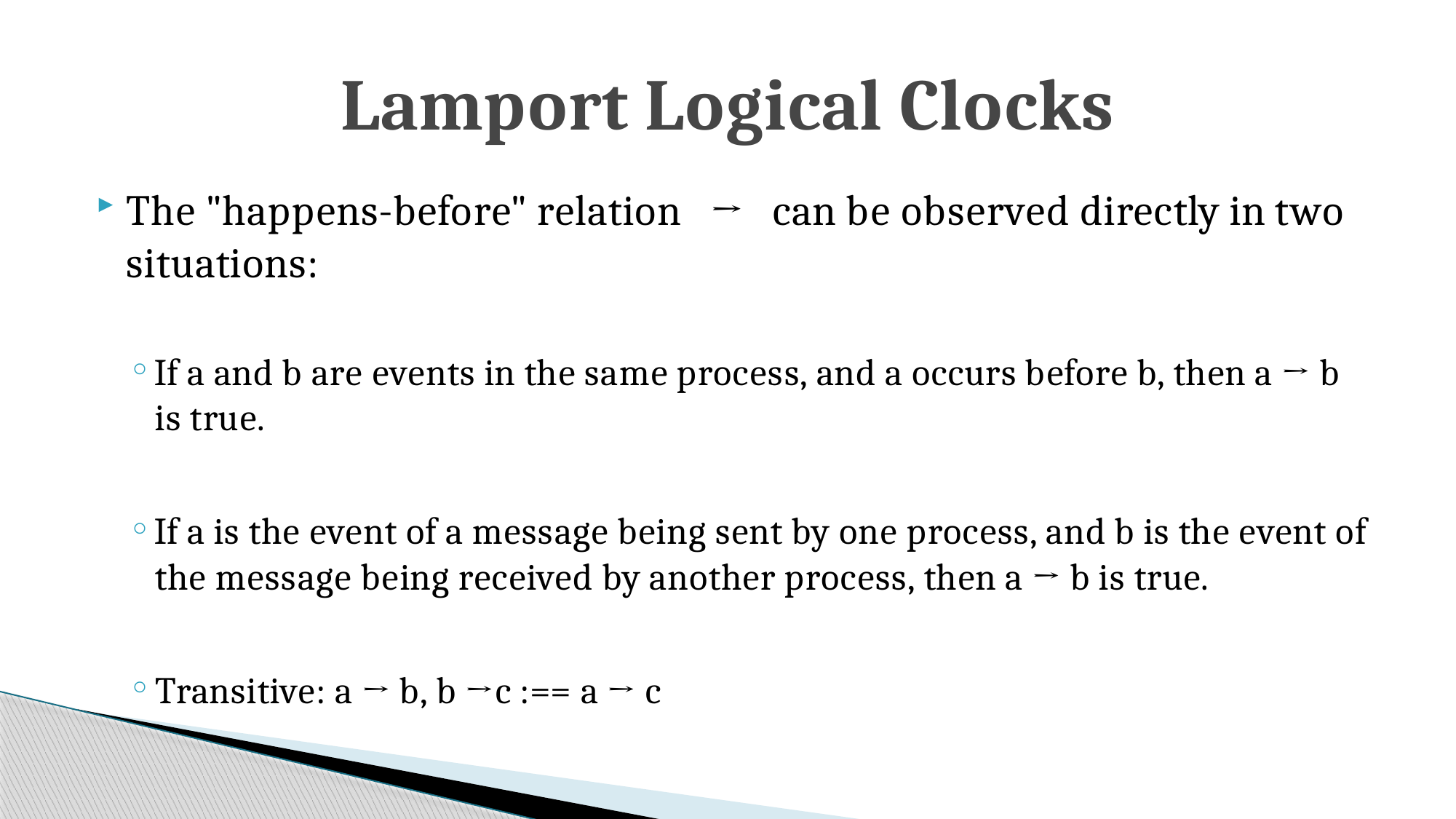

# Lamport Logical Clocks
The "happens-before" relation   →   can be observed directly in two situations:

If a and b are events in the same process, and a occurs before b, then a → b is true.

If a is the event of a message being sent by one process, and b is the event of the message being received by another process, then a → b is true.

Transitive: a → b, b →c :== a → c